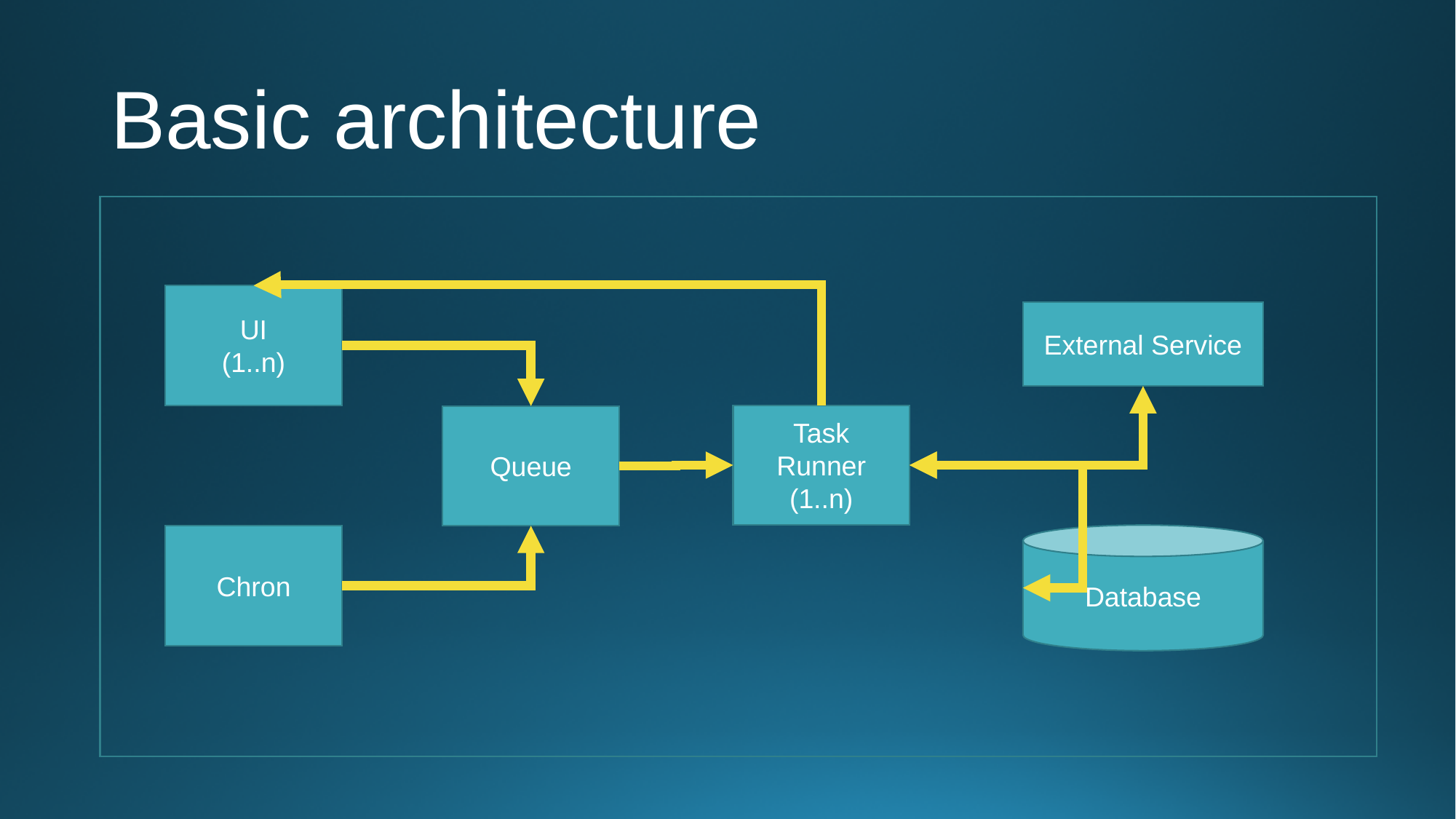

# Basic architecture

UI
(1..n)
External Service
Task
Runner
(1..n)
Queue
Database
Chron